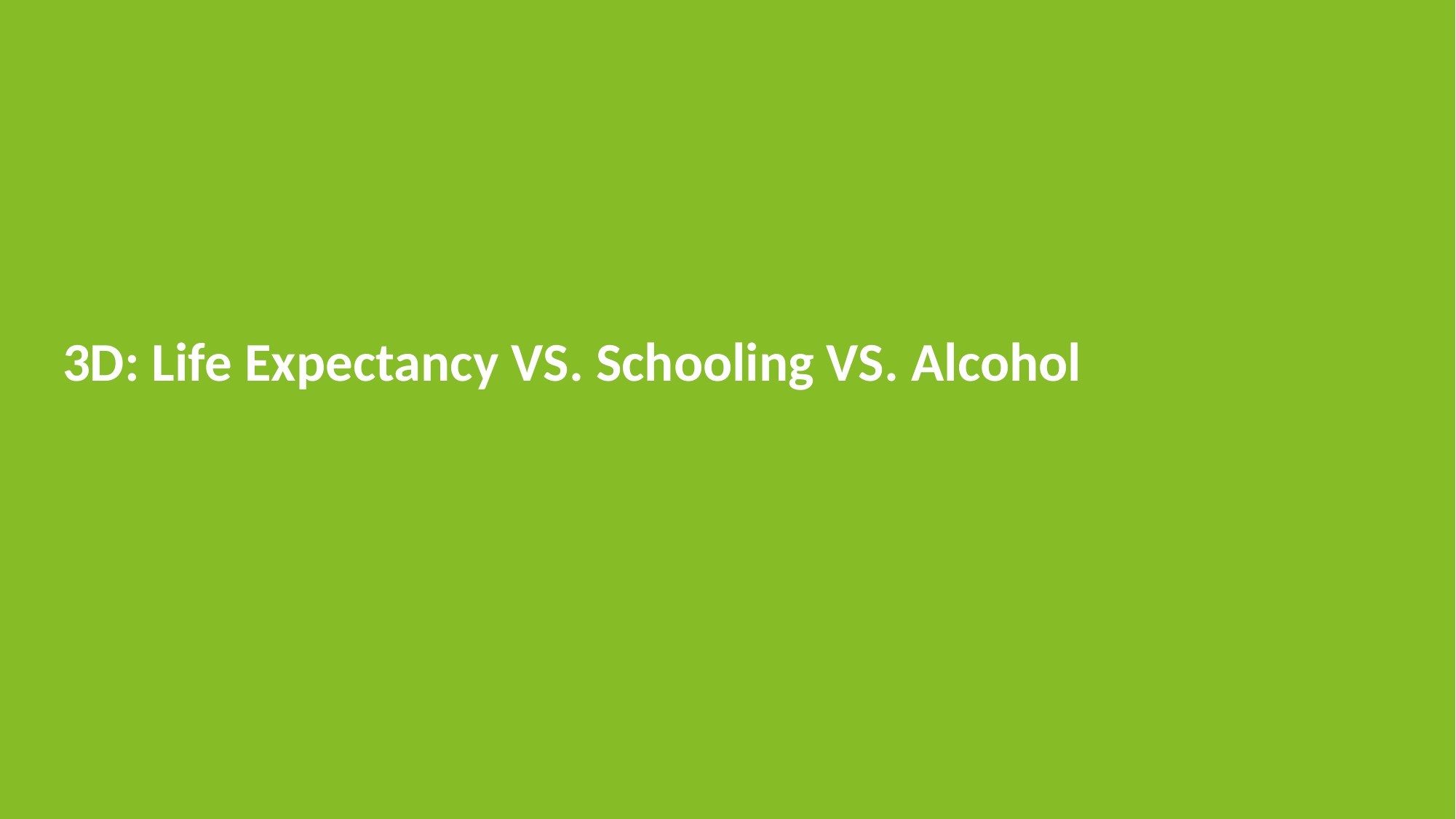

# 3D: Life Expectancy VS. Schooling VS. Alcohol